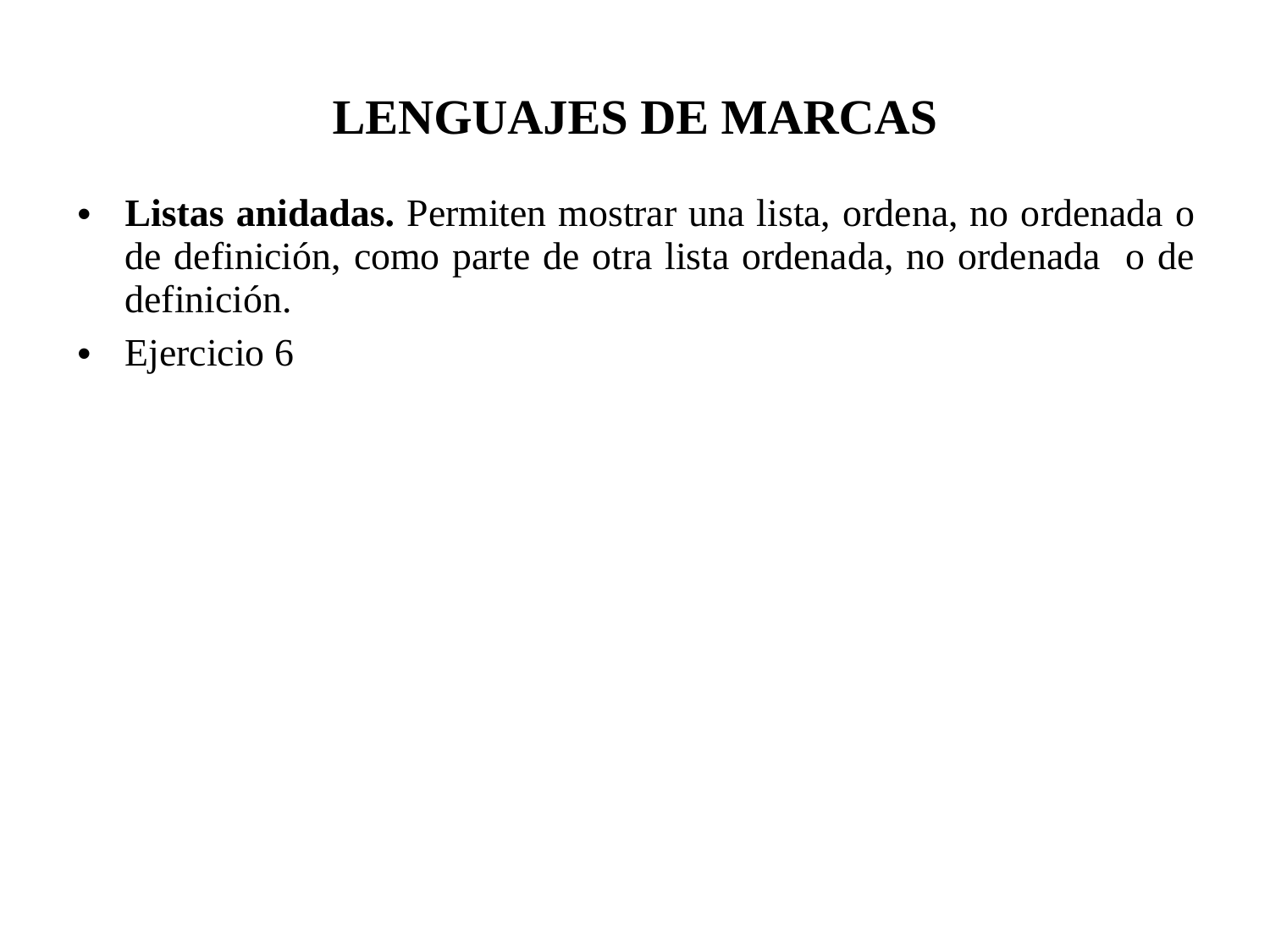

LENGUAJES DE MARCAS
Listas anidadas. Permiten mostrar una lista, ordena, no ordenada o de definición, como parte de otra lista ordenada, no ordenada  o de definición.
Ejercicio 6